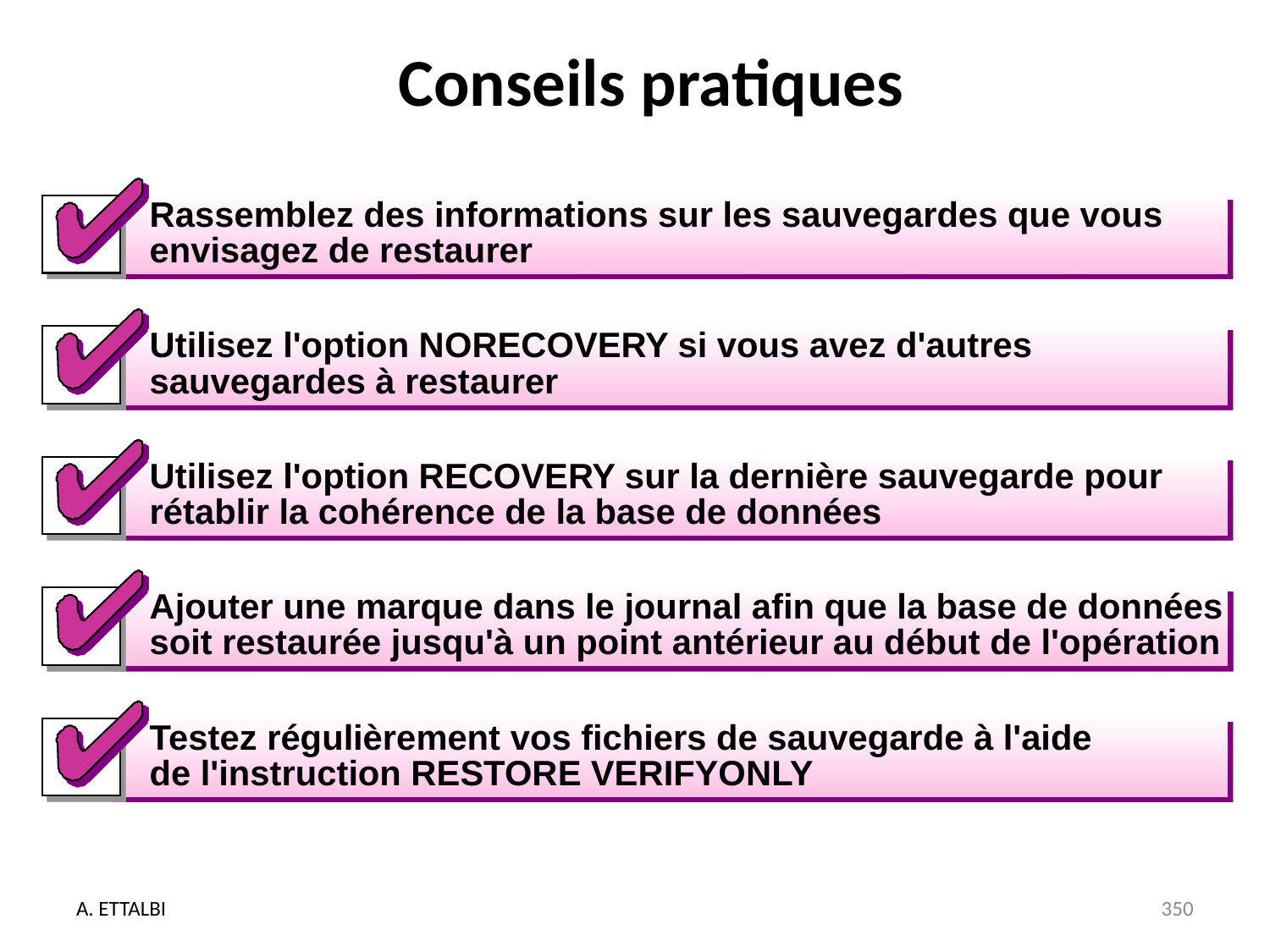

# Conseils pratiques

Rassemblez des informations sur les sauvegardes que vous
envisagez de restaurer

Utilisez l'option NORECOVERY si vous avez d'autres
sauvegardes à restaurer

Utilisez l'option RECOVERY sur la dernière sauvegarde pour
rétablir la cohérence de la base de données

Ajouter une marque dans le journal afin que la base de données
soit restaurée jusqu'à un point antérieur au début de l'opération

Testez régulièrement vos fichiers de sauvegarde à l'aide
de l'instruction RESTORE VERIFYONLY

A. ETTALBI
350